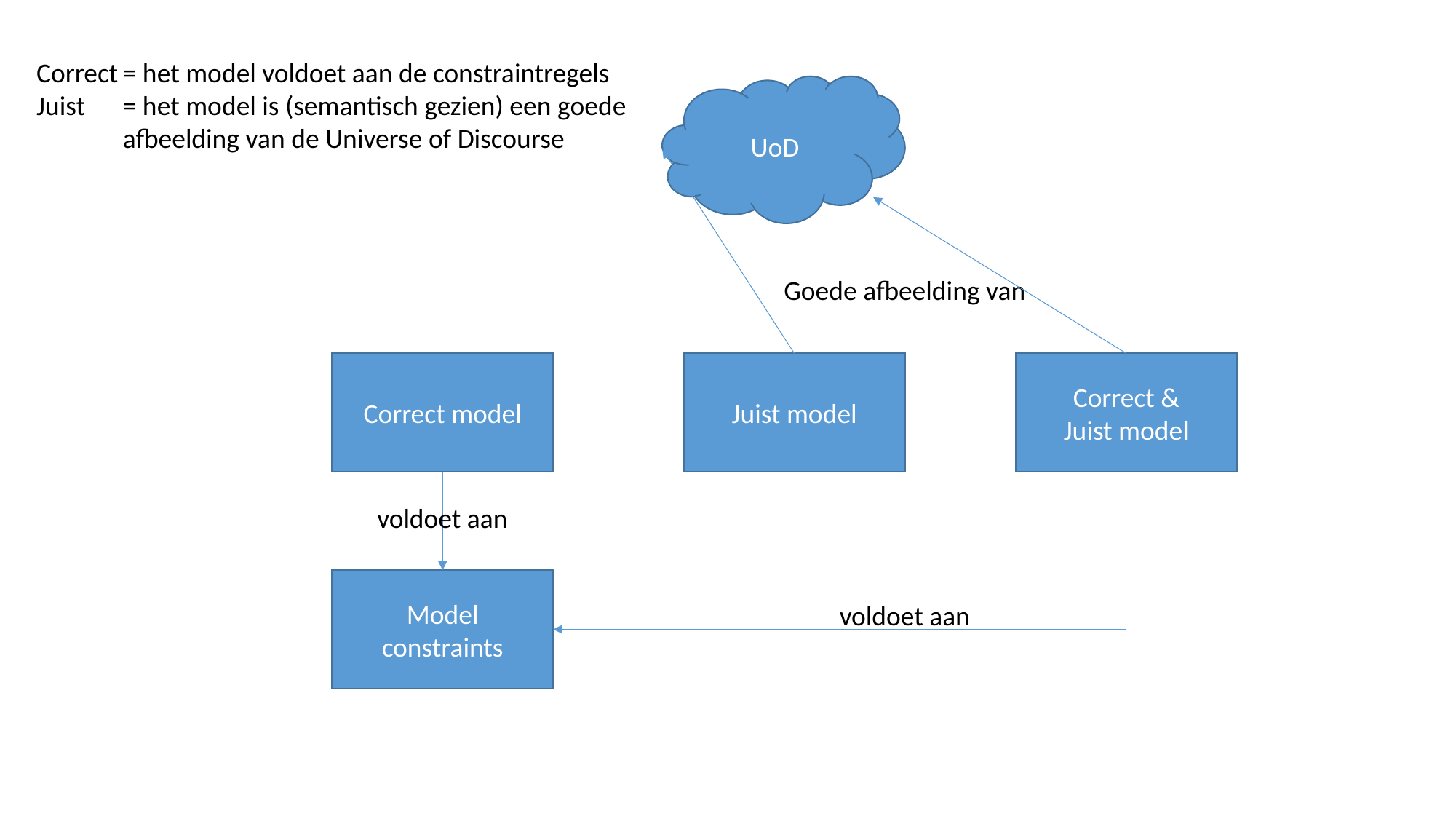

Correct	= het model voldoet aan de constraintregels
Juist	= het model is (semantisch gezien) een goede afbeelding van de Universe of Discourse
UoD

Goede afbeelding van
Correct model
Juist model
Correct &
Juist model
voldoet aan
Model
constraints
voldoet aan